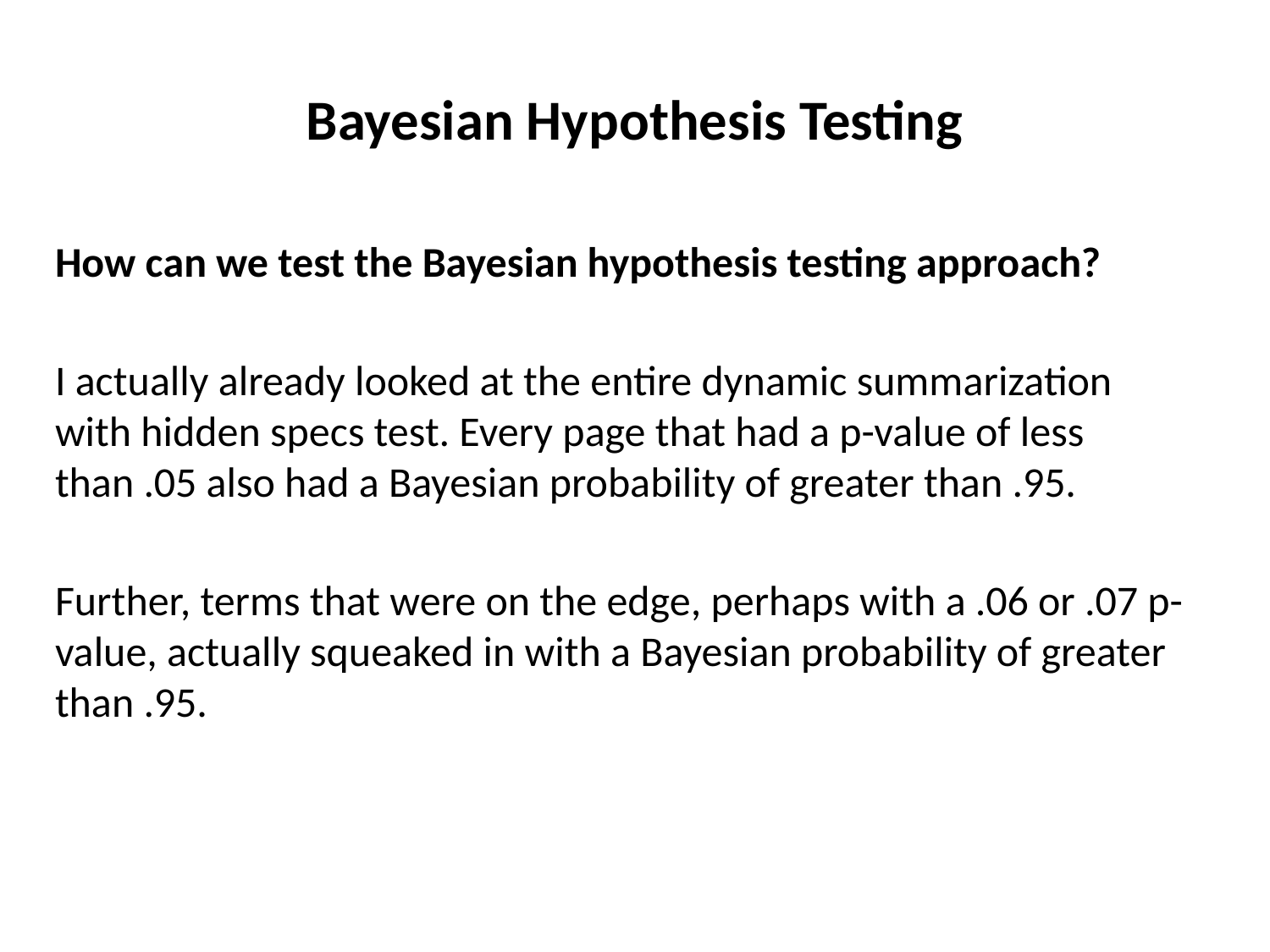

# Bayesian Hypothesis Testing

How can we test the Bayesian hypothesis testing approach?

I actually already looked at the entire dynamic summarization with hidden specs test. Every page that had a p-value of less than .05 also had a Bayesian probability of greater than .95.

Further, terms that were on the edge, perhaps with a .06 or .07 p-value, actually squeaked in with a Bayesian probability of greater than .95.